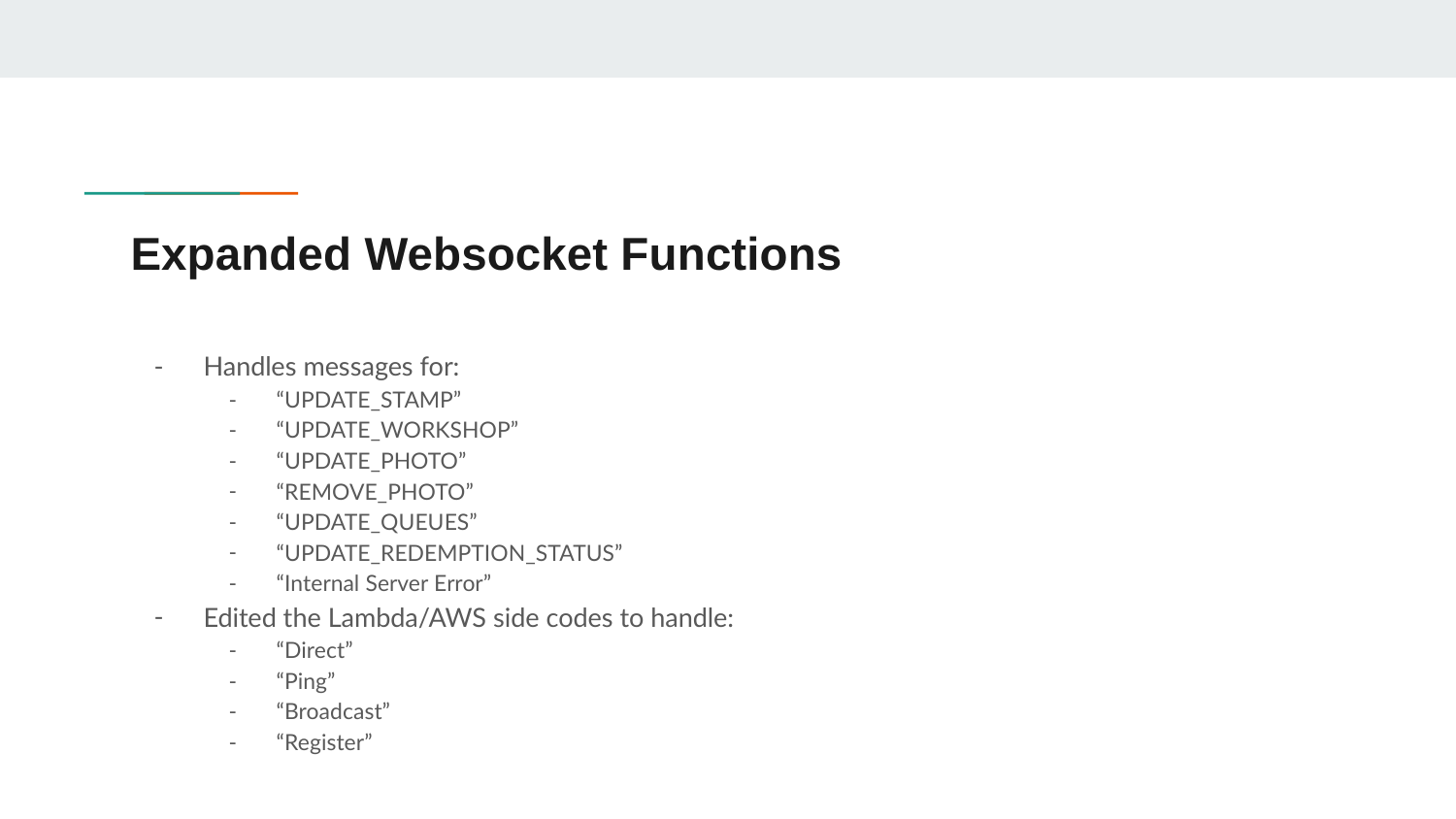

# Expanded Websocket Functions
Handles messages for:
“UPDATE_STAMP”
“UPDATE_WORKSHOP”
“UPDATE_PHOTO”
“REMOVE_PHOTO”
“UPDATE_QUEUES”
“UPDATE_REDEMPTION_STATUS”
“Internal Server Error”
Edited the Lambda/AWS side codes to handle:
“Direct”
“Ping”
“Broadcast”
“Register”